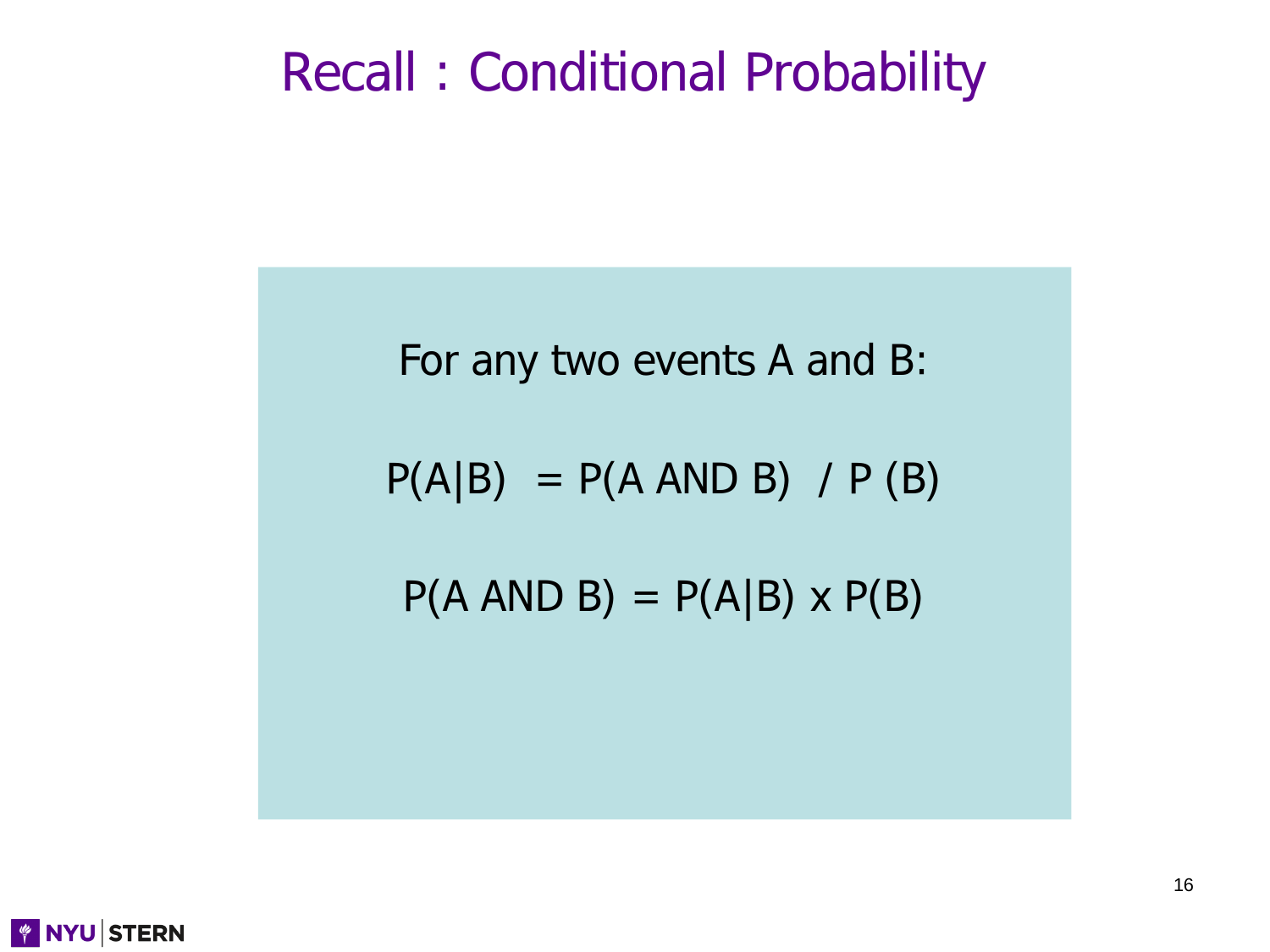

# Recall : Conditional Probability

For any two events A and B:

P(A|B)  = P(A AND B)  / P (B)

P(A AND B) = P(A|B) x P(B)

16